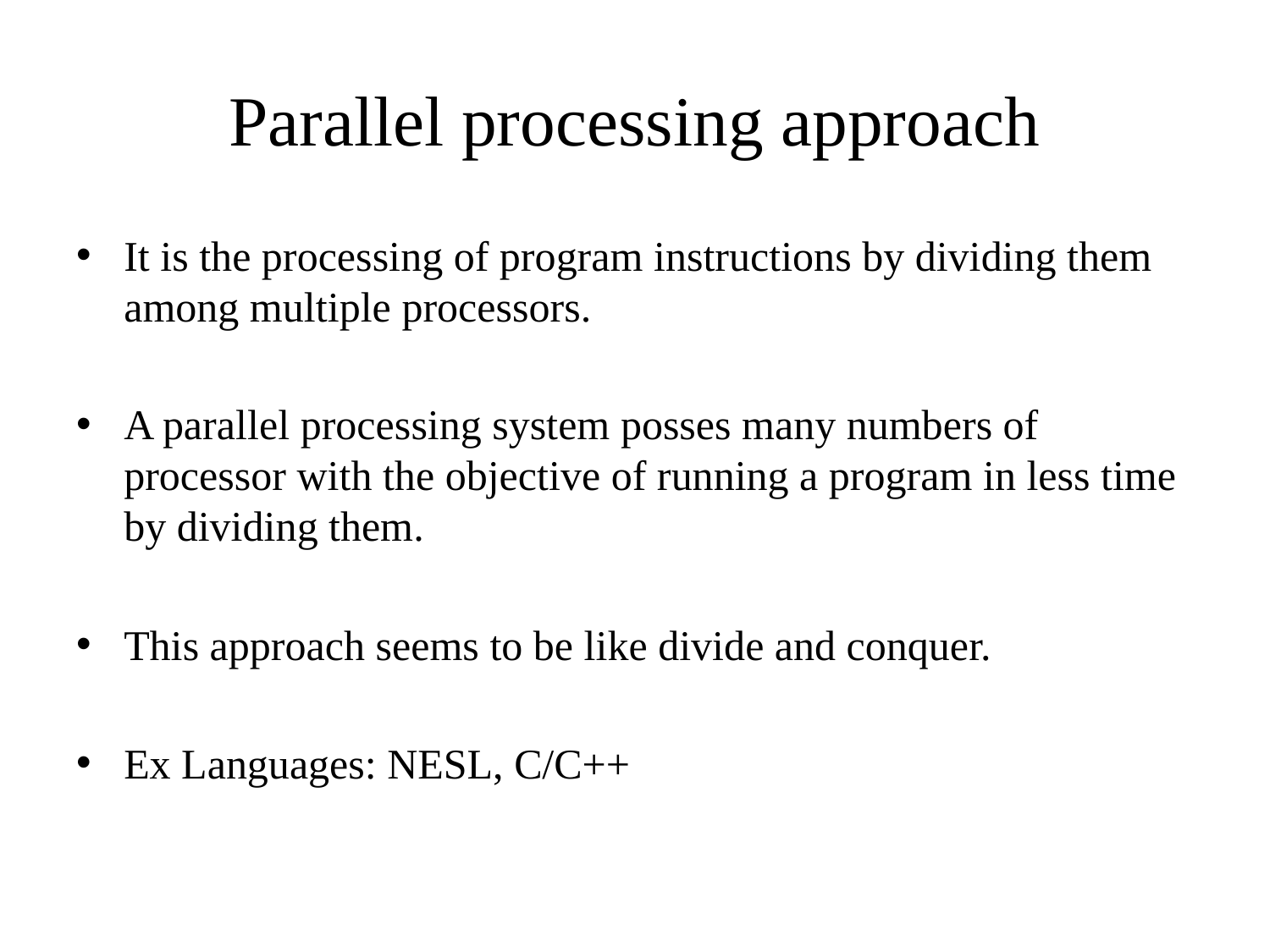

# Parallel processing approach
It is the processing of program instructions by dividing them among multiple processors.

A parallel processing system posses many numbers of processor with the objective of running a program in less time by dividing them.

This approach seems to be like divide and conquer.

Ex Languages: NESL, C/C++